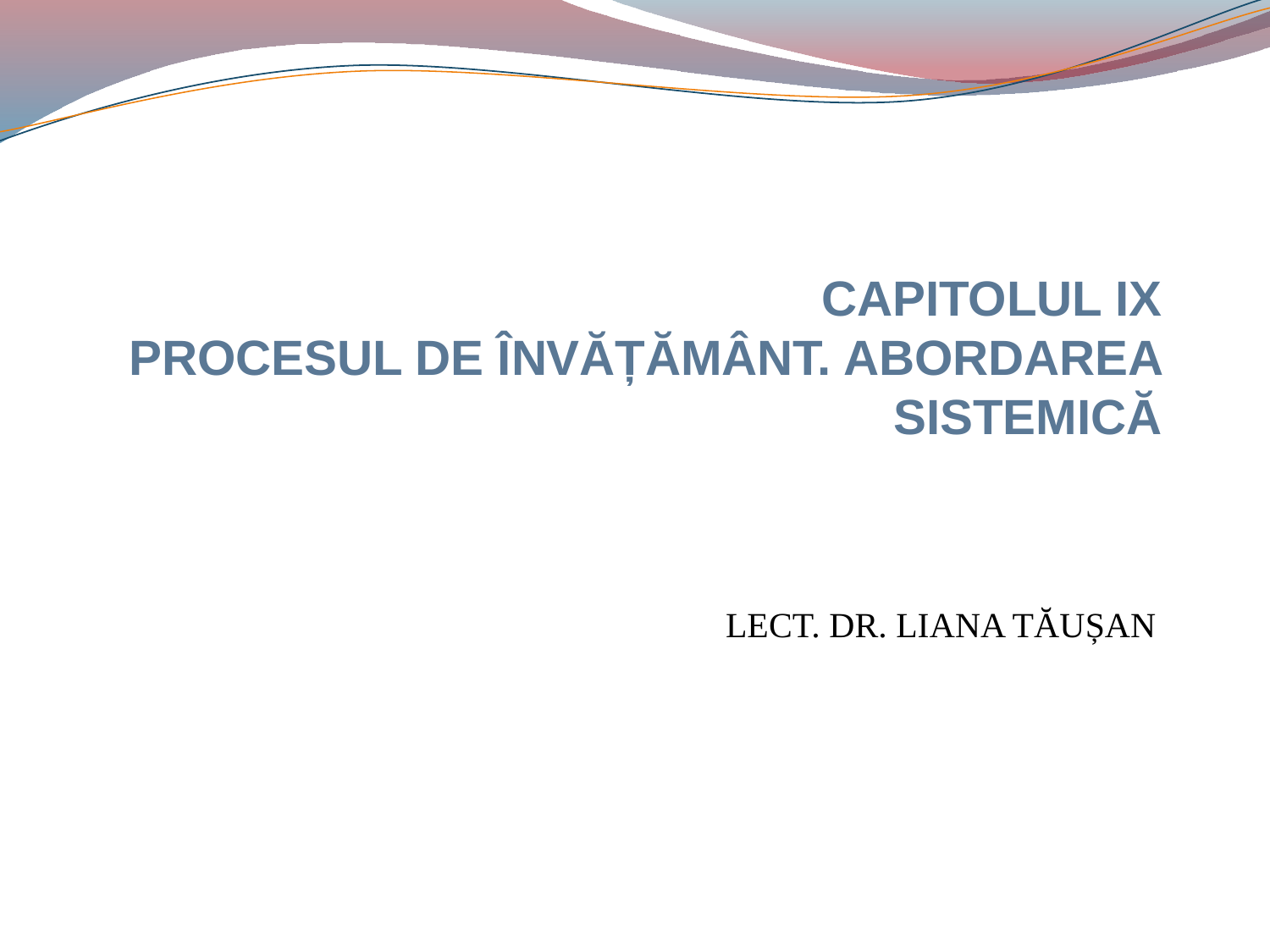

# CAPITOLUL IX PROCESUL DE ÎNVĂȚĂMÂNT. ABORDAREA SISTEMICĂ

LECT. DR. LIANA TĂUȘAN